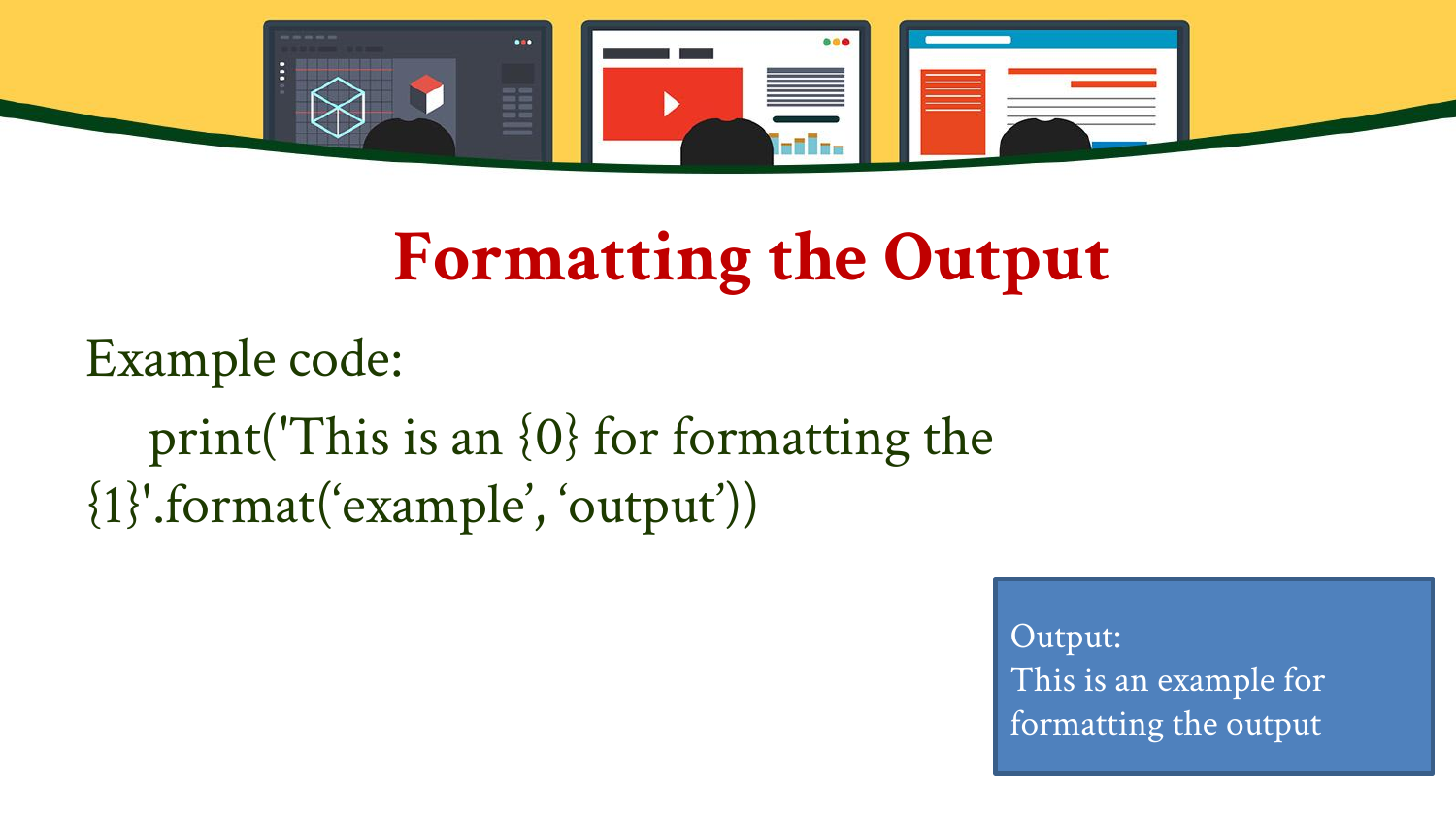

Formatting the Output
Example code:
     print('This is an {0} for formatting the 		{1}'.format(‘example’, ‘output’))
Output:
This is an example for formatting the output